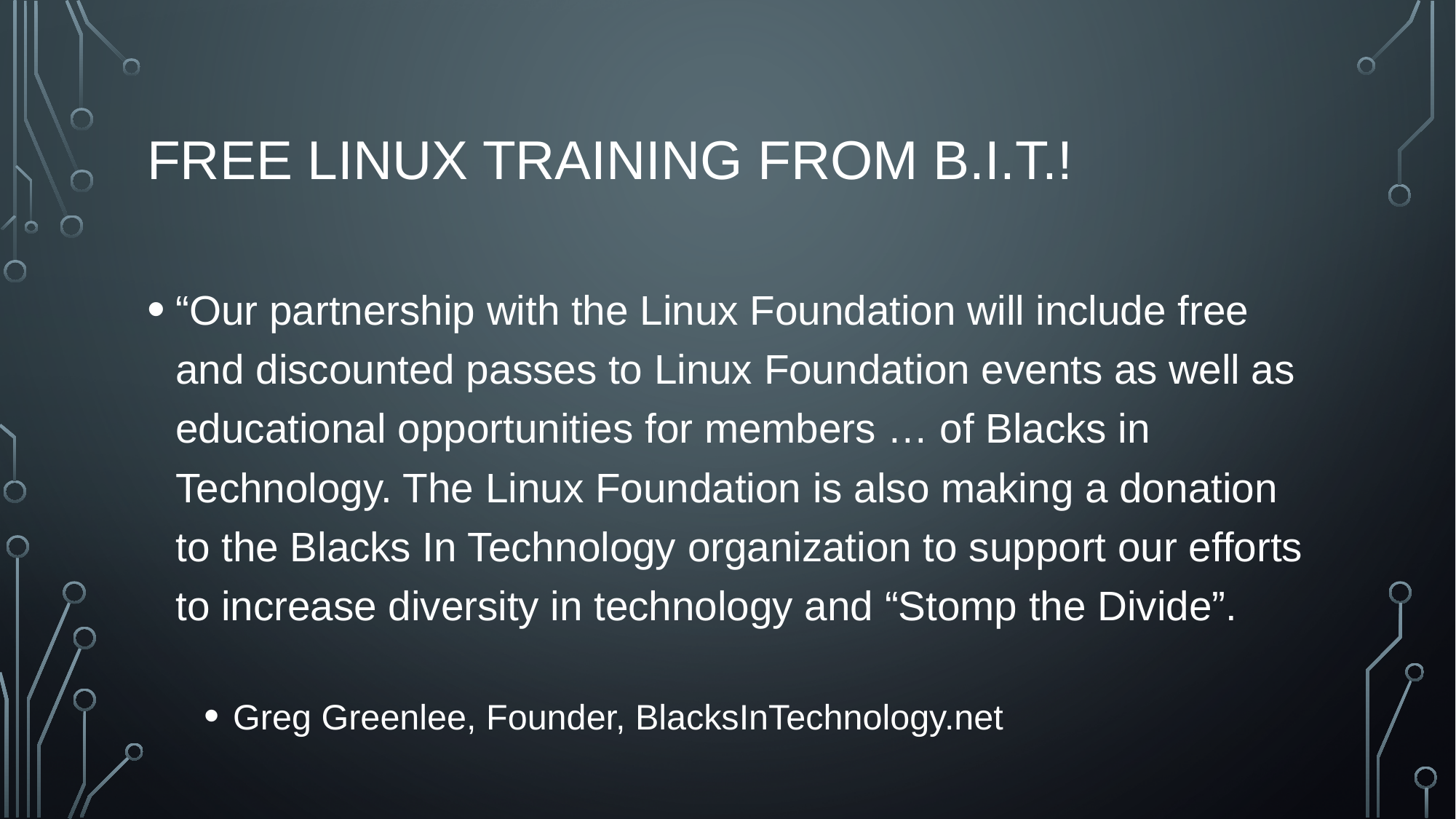

# Free Linux Training From B.I.T.!
“Our partnership with the Linux Foundation will include free and discounted passes to Linux Foundation events as well as educational opportunities for members … of Blacks in Technology. The Linux Foundation is also making a donation to the Blacks In Technology organization to support our efforts to increase diversity in technology and “Stomp the Divide”.
Greg Greenlee, Founder, BlacksInTechnology.net